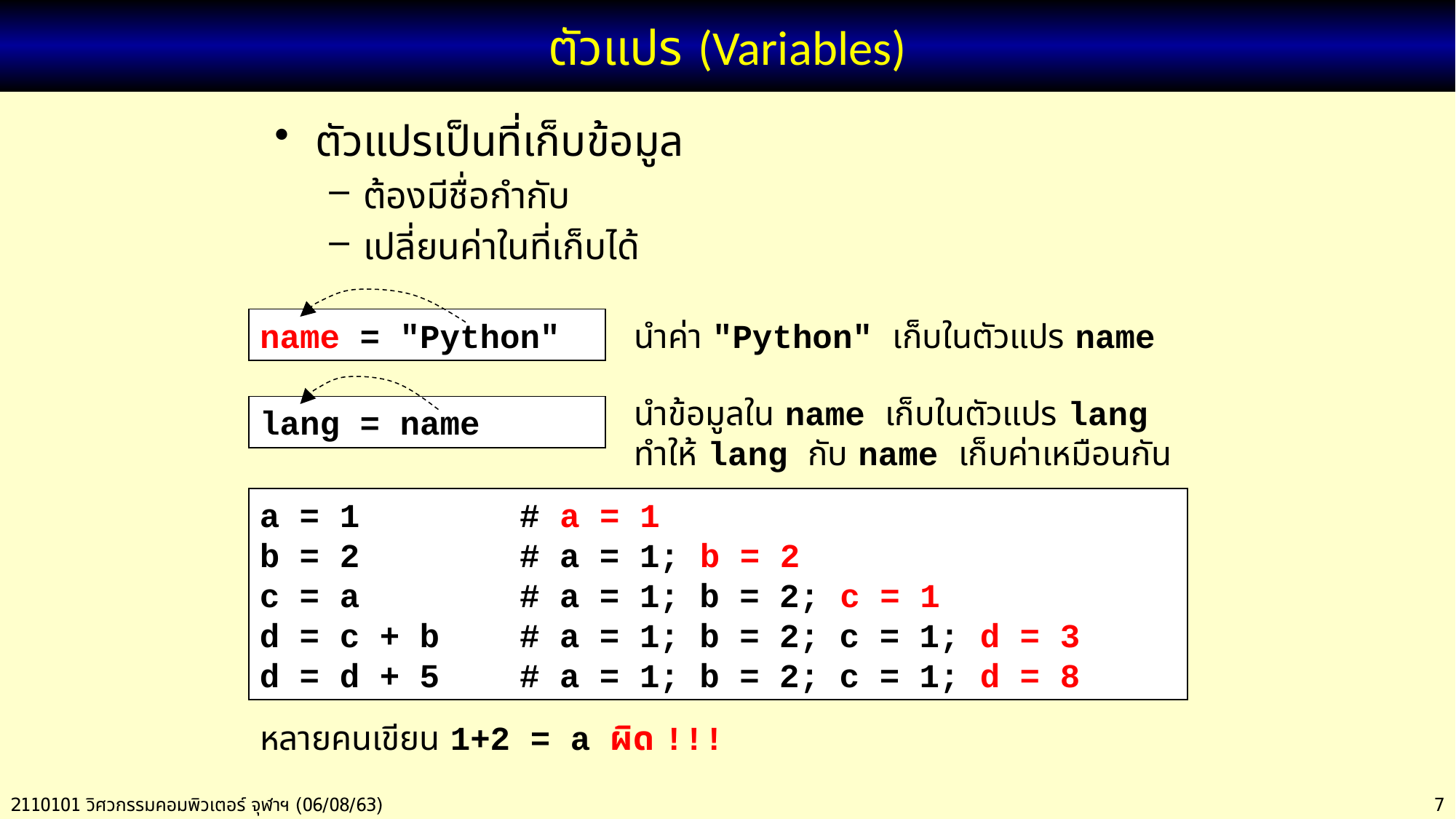

# ตัวแปร (Variables)
ตัวแปรเป็นที่เก็บข้อมูล
ต้องมีชื่อกำกับ
เปลี่ยนค่าในที่เก็บได้

name = "Python"
นำค่า "Python" เก็บในตัวแปร name

นำข้อมูลใน name เก็บในตัวแปร lang
ทำให้ lang กับ name เก็บค่าเหมือนกัน
lang = name
a = 1        # a = 1
b = 2        # a = 1; b = 2
c = a        # a = 1; b = 2; c = 1
d = c + b    # a = 1; b = 2; c = 1; d = 3
d = d + 5    # a = 1; b = 2; c = 1; d = 8
หลายคนเขียน 1+2 = a ผิด !!!